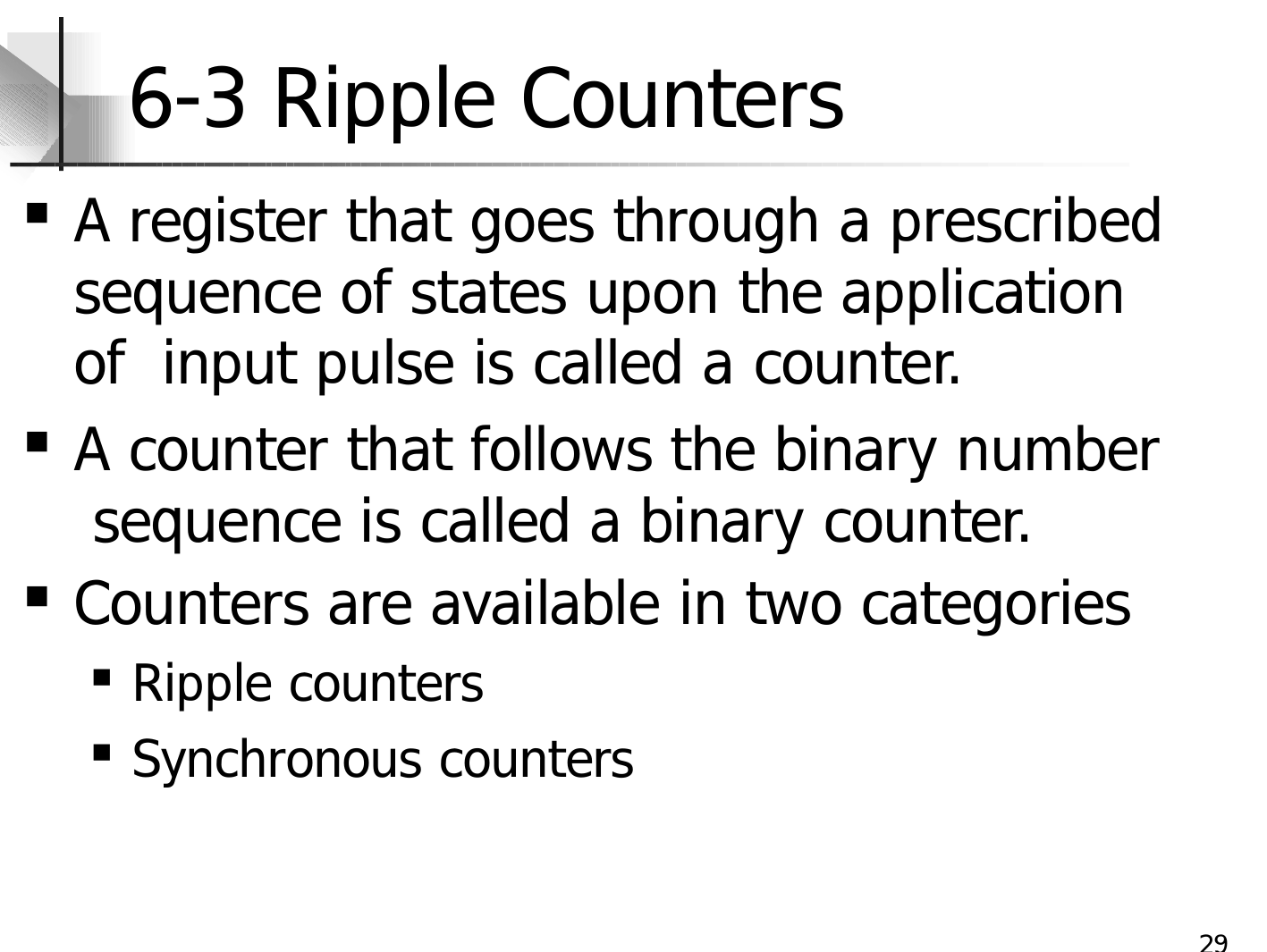

# 6-3 Ripple Counters
A register that goes through a prescribed  sequence of states upon the application of  input pulse is called a counter.
A counter that follows the binary number  sequence is called a binary counter.
Counters are available in two categories
Ripple counters
Synchronous counters
29